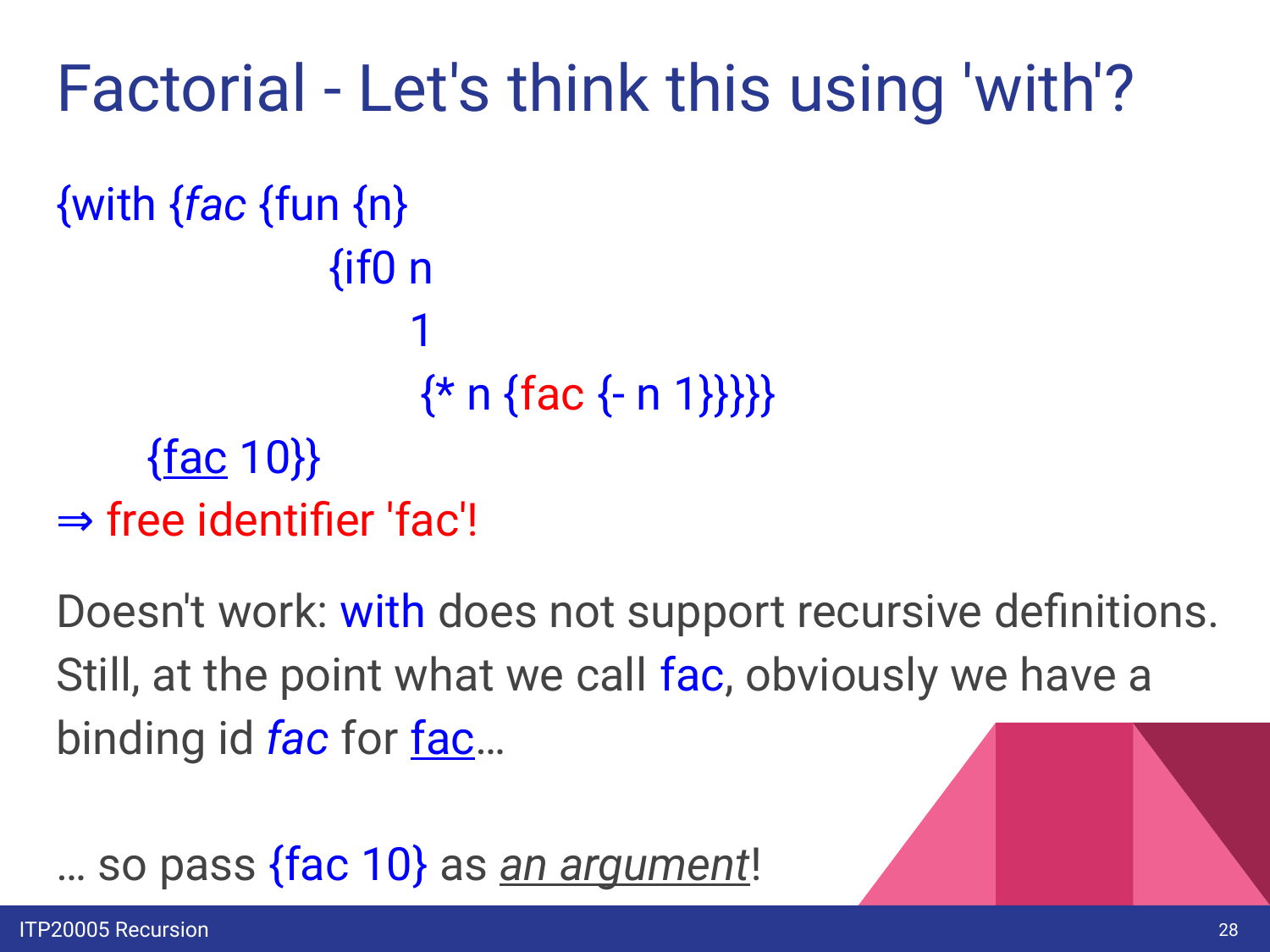

# Factorial - Let's think this using 'with'?
{with {fac {fun {n}
                        {if0 n
                               1
                                {* n {fac {- n 1}}}}}
        {fac 10}}
⇒ free identifier 'fac'!
Doesn't work: with does not support recursive definitions.
Still, at the point what we call fac, obviously we have a binding id fac for fac…
… so pass {fac 10} as an argument!
28